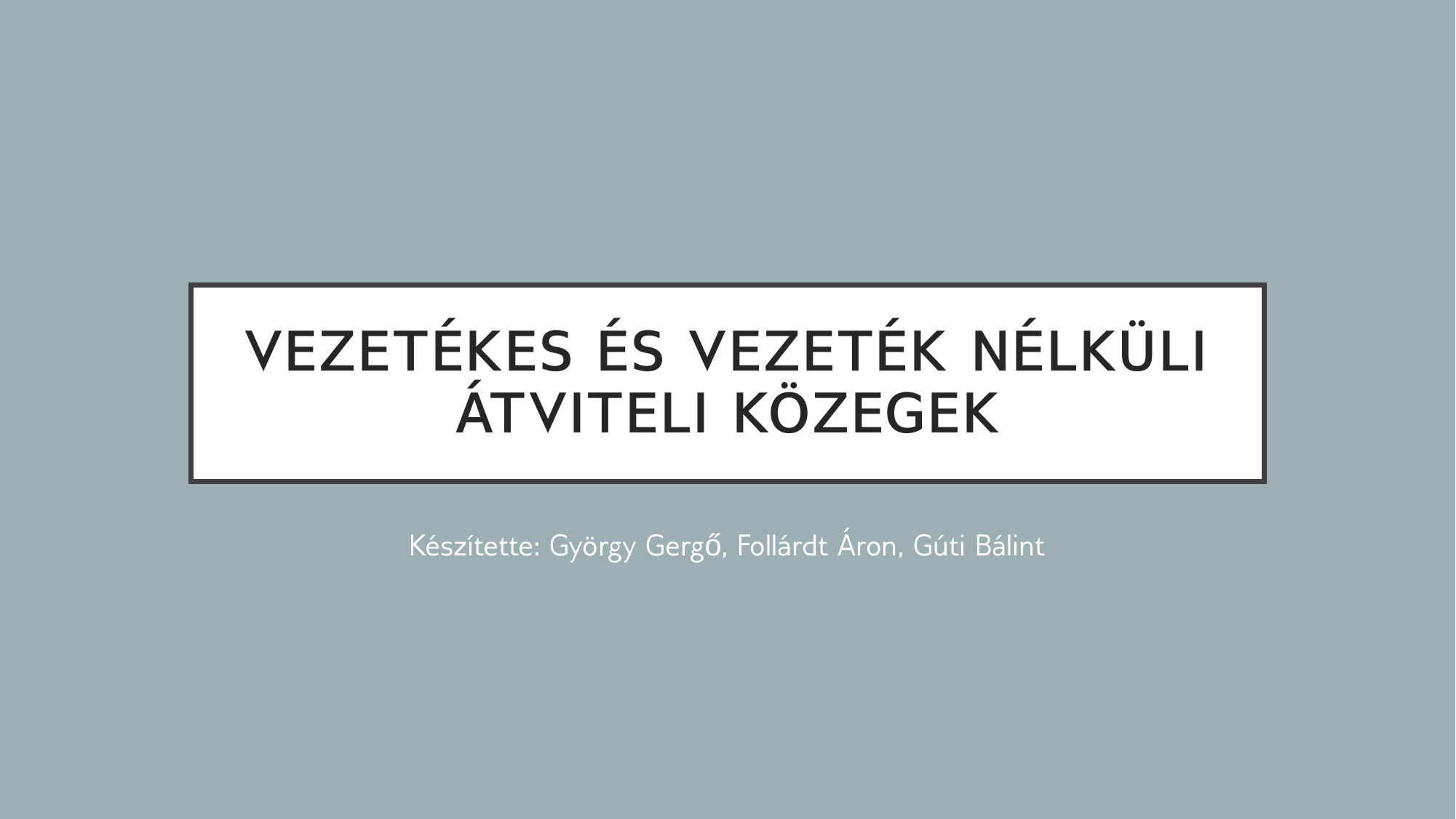

# Vezetékes és vezeték nélküli átviteli közegek
Készítette: György Gergő, Follárdt Áron, Gúti Bálint